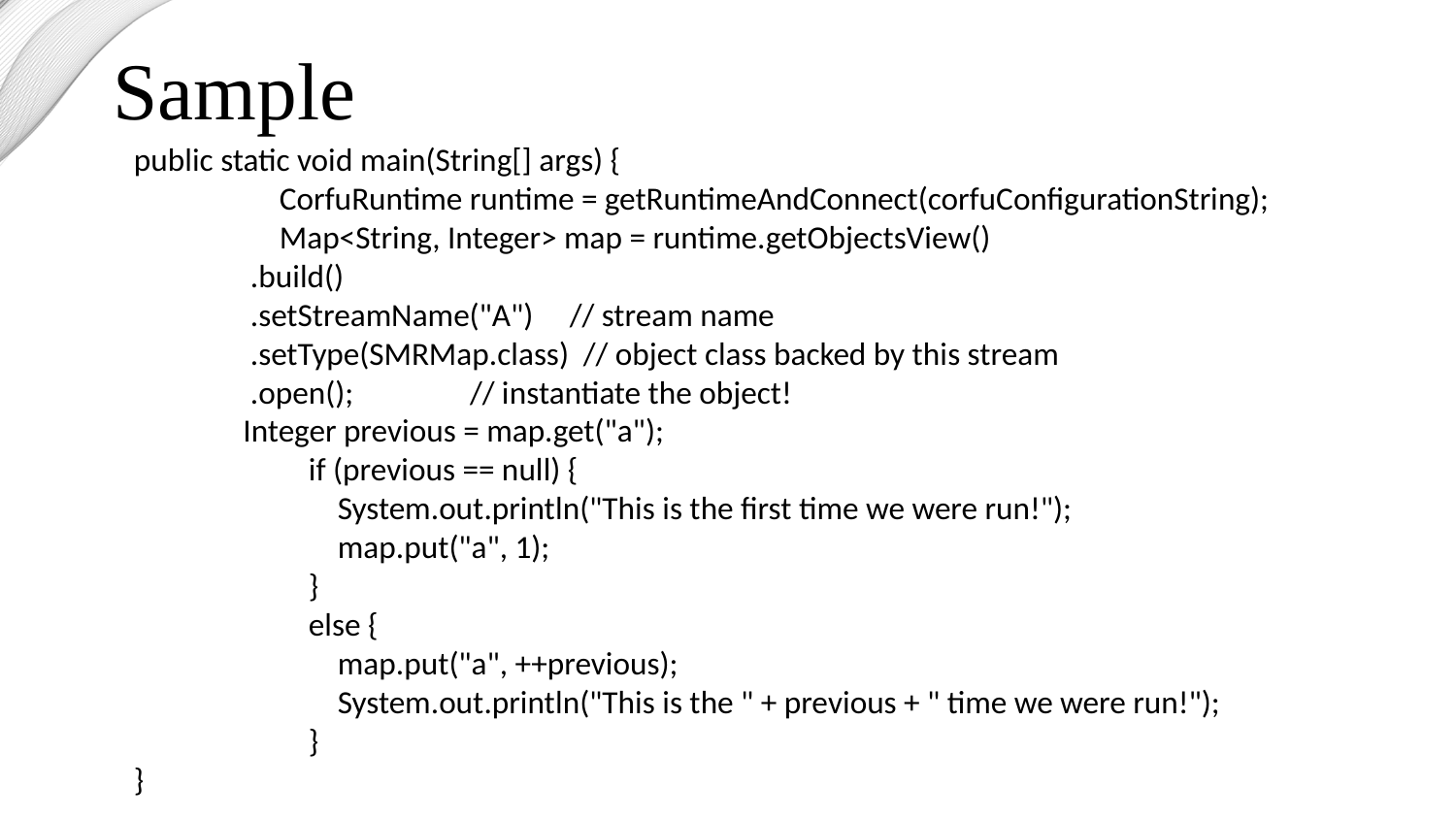

Sample
public static void main(String[] args) {
	CorfuRuntime runtime = getRuntimeAndConnect(corfuConfigurationString);
	Map<String, Integer> map = runtime.getObjectsView()
                .build()
                .setStreamName("A")     // stream name
                .setType(SMRMap.class)  // object class backed by this stream
                .open();                // instantiate the object!
Integer previous = map.get("a");
         if (previous == null) {
             System.out.println("This is the first time we were run!");
             map.put("a", 1);
         }
         else {
             map.put("a", ++previous);
             System.out.println("This is the " + previous + " time we were run!");
         }
}